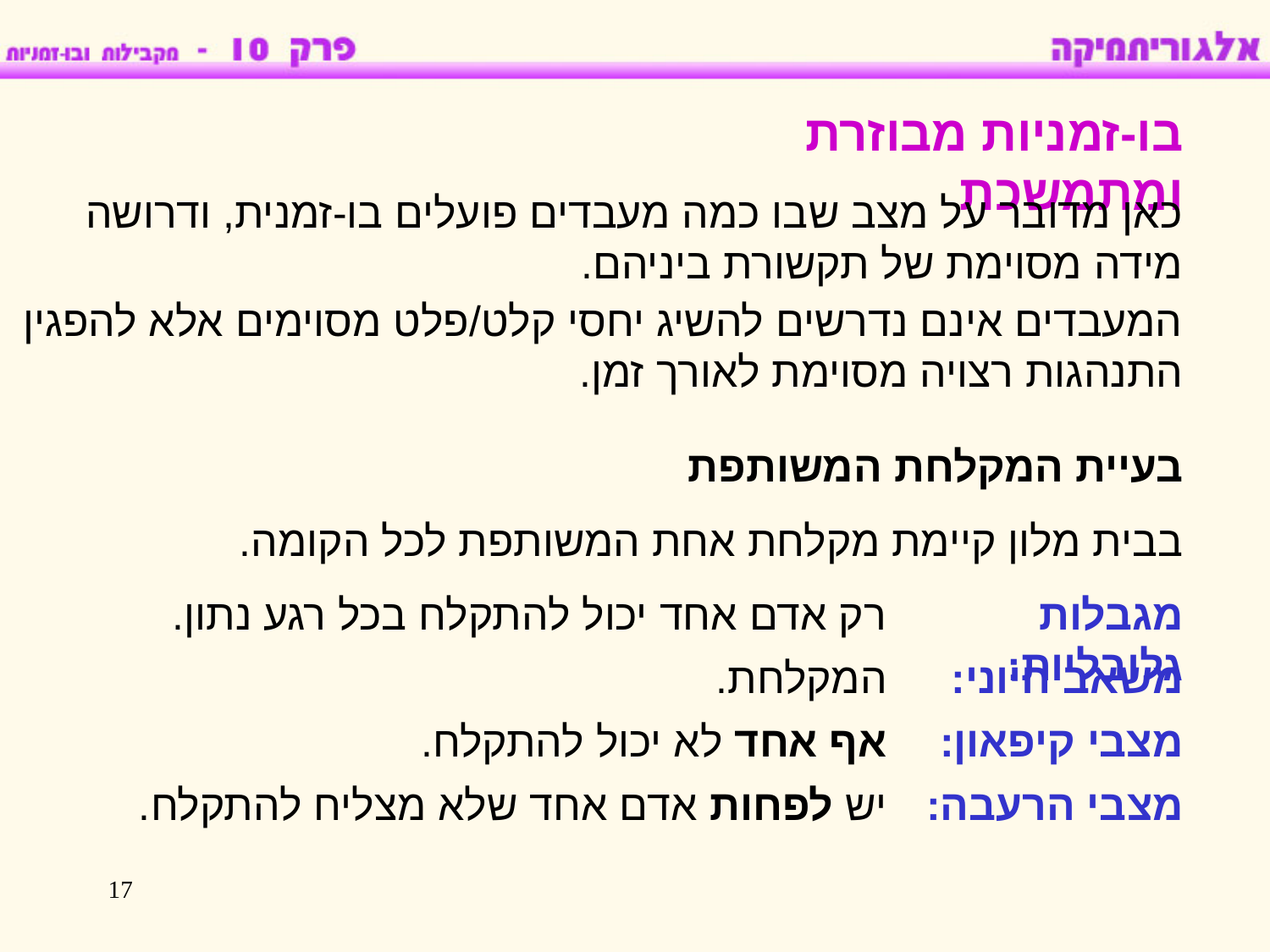

בו-זמניות מבוזרת ומתמשכת
כאן מדובר על מצב שבו כמה מעבדים פועלים בו-זמנית, ודרושה מידה מסוימת של תקשורת ביניהם.
המעבדים אינם נדרשים להשיג יחסי קלט/פלט מסוימים אלא להפגין התנהגות רצויה מסוימת לאורך זמן.
בעיית המקלחת המשותפת
בבית מלון קיימת מקלחת אחת המשותפת לכל הקומה.
רק אדם אחד יכול להתקלח בכל רגע נתון.
מגבלות גלובליות:
המקלחת.
משאב חיוני:
אף אחד לא יכול להתקלח.
מצבי קיפאון:
יש לפחות אדם אחד שלא מצליח להתקלח.
מצבי הרעבה:
17